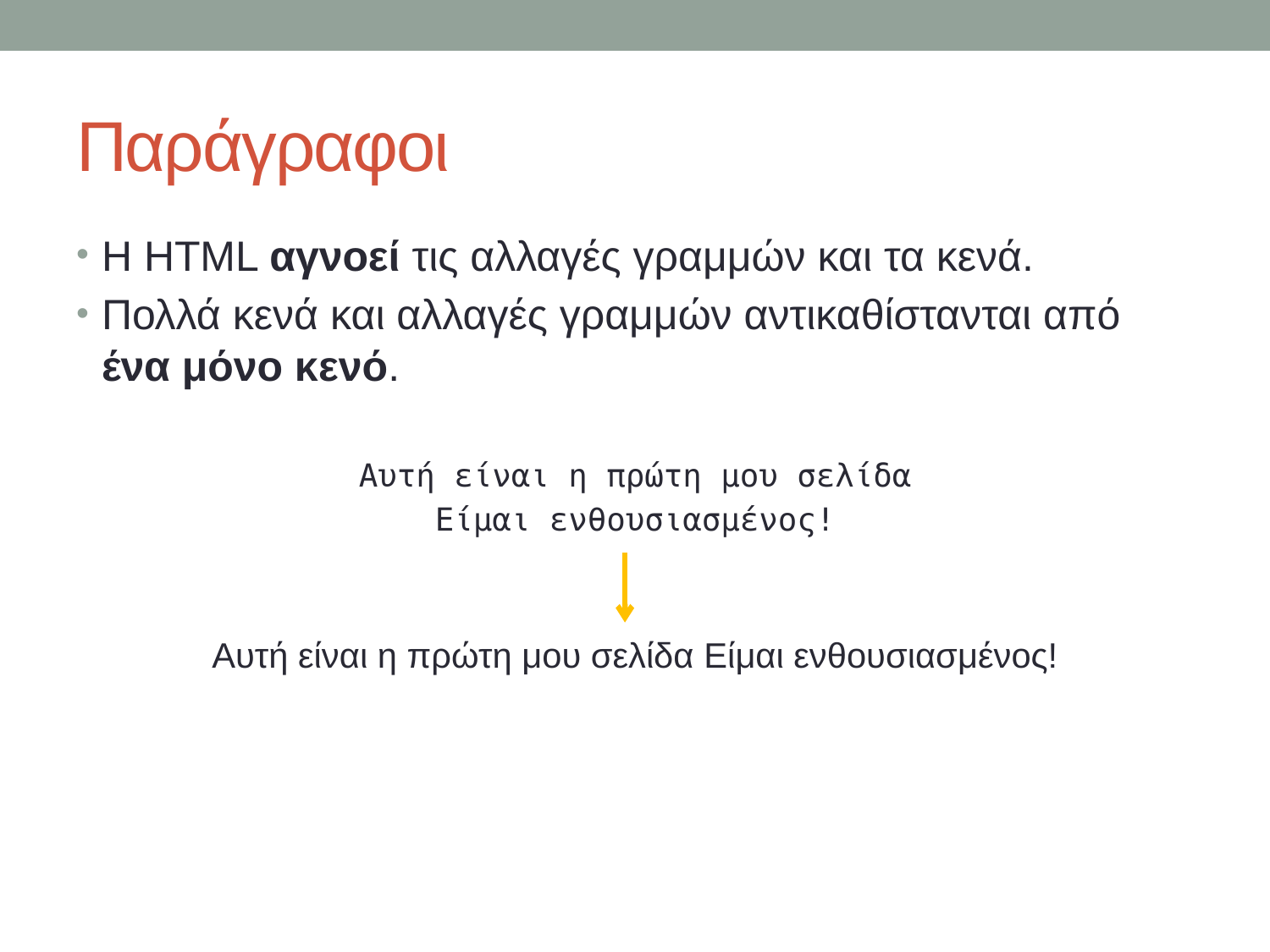

# Παράγραφοι
Η HTML αγνοεί τις αλλαγές γραμμών και τα κενά.
Πολλά κενά και αλλαγές γραμμών αντικαθίστανται από ένα μόνο κενό.

Αυτή είναι η πρώτη μου σελίδα
Είμαι ενθουσιασμένος!

Αυτή είναι η πρώτη μου σελίδα Είμαι ενθουσιασμένος!